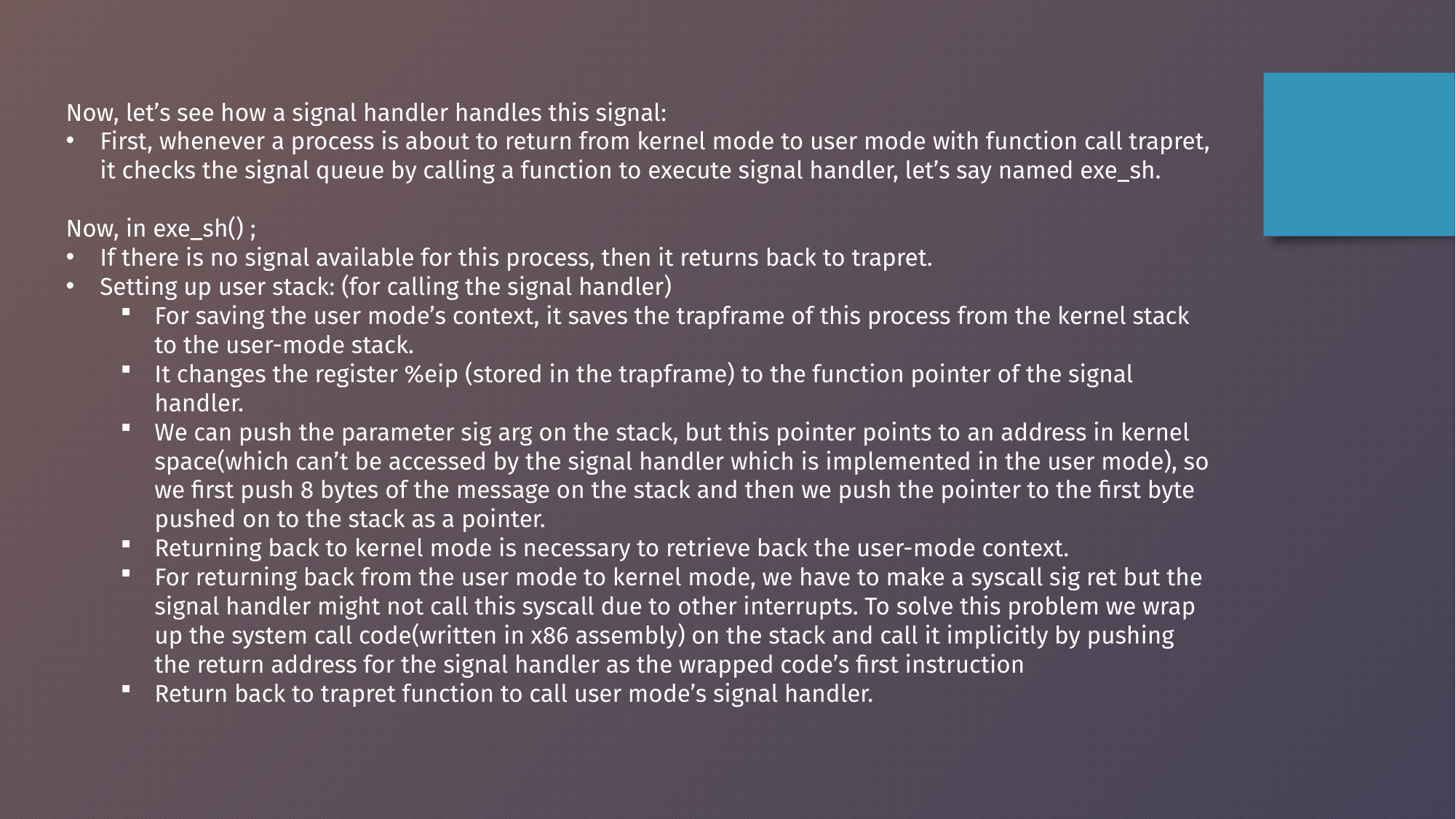

Now, let’s see how a signal handler handles this signal:
First, whenever a process is about to return from kernel mode to user mode with function call trapret, it checks the signal queue by calling a function to execute signal handler, let’s say named exe_sh.

Now, in exe_sh() ;
If there is no signal available for this process, then it returns back to trapret.
Setting up user stack: (for calling the signal handler)
For saving the user mode’s context, it saves the trapframe of this process from the kernel stack to the user-mode stack.
It changes the register %eip (stored in the trapframe) to the function pointer of the signal handler.
We can push the parameter sig arg on the stack, but this pointer points to an address in kernel space(which can’t be accessed by the signal handler which is implemented in the user mode), so we first push 8 bytes of the message on the stack and then we push the pointer to the first byte pushed on to the stack as a pointer.
Returning back to kernel mode is necessary to retrieve back the user-mode context.
For returning back from the user mode to kernel mode, we have to make a syscall sig ret but the signal handler might not call this syscall due to other interrupts. To solve this problem we wrap up the system call code(written in x86 assembly) on the stack and call it implicitly by pushing the return address for the signal handler as the wrapped code’s first instruction
Return back to trapret function to call user mode’s signal handler.